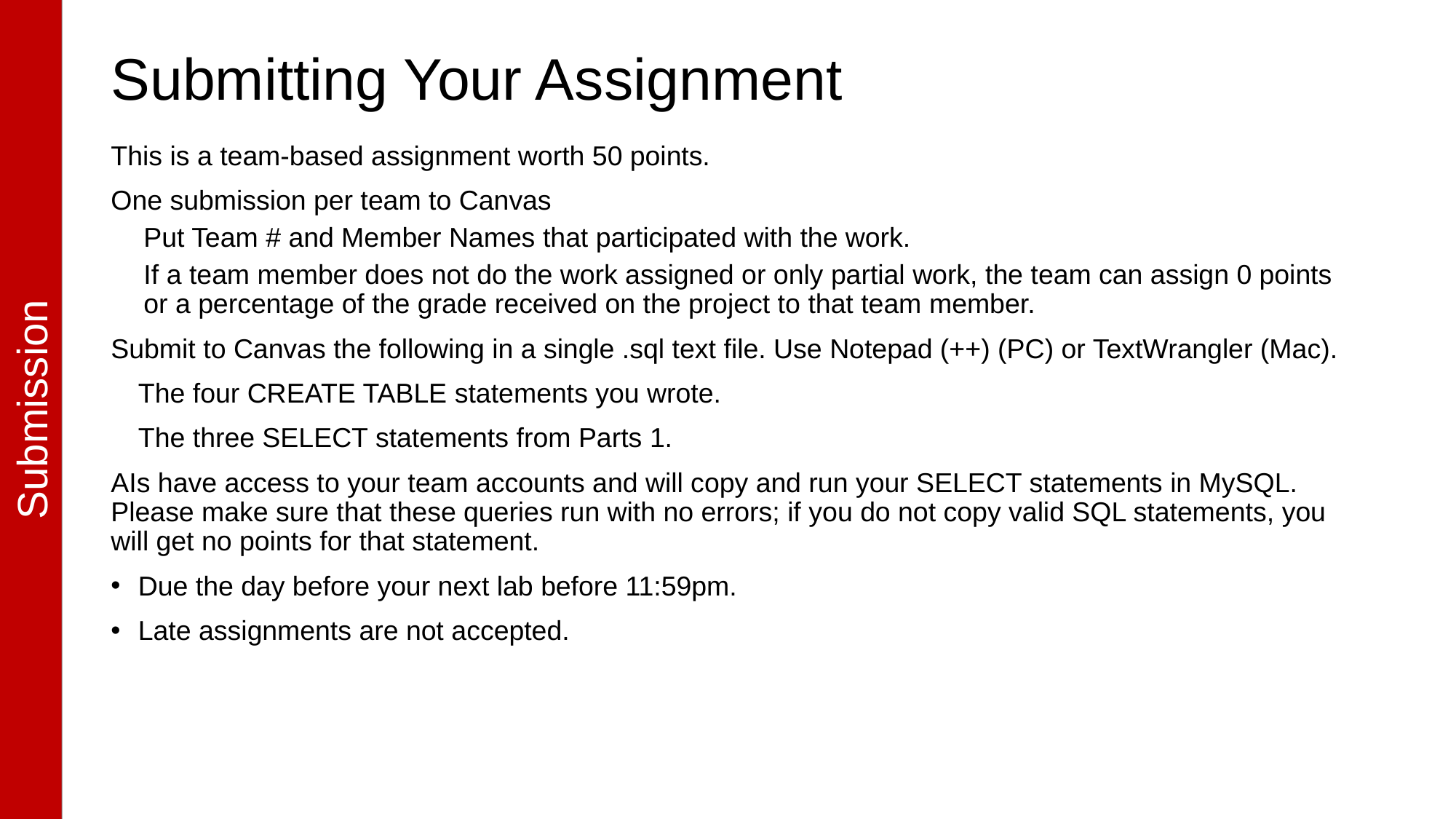

# Submitting Your Assignment
This is a team-based assignment worth 50 points.
One submission per team to Canvas
Put Team # and Member Names that participated with the work.
If a team member does not do the work assigned or only partial work, the team can assign 0 points or a percentage of the grade received on the project to that team member.
Submit to Canvas the following in a single .sql text file. Use Notepad (++) (PC) or TextWrangler (Mac).
The four CREATE TABLE statements you wrote.
The three SELECT statements from Parts 1.
AIs have access to your team accounts and will copy and run your SELECT statements in MySQL. Please make sure that these queries run with no errors; if you do not copy valid SQL statements, you will get no points for that statement.
Due the day before your next lab before 11:59pm.
Late assignments are not accepted.